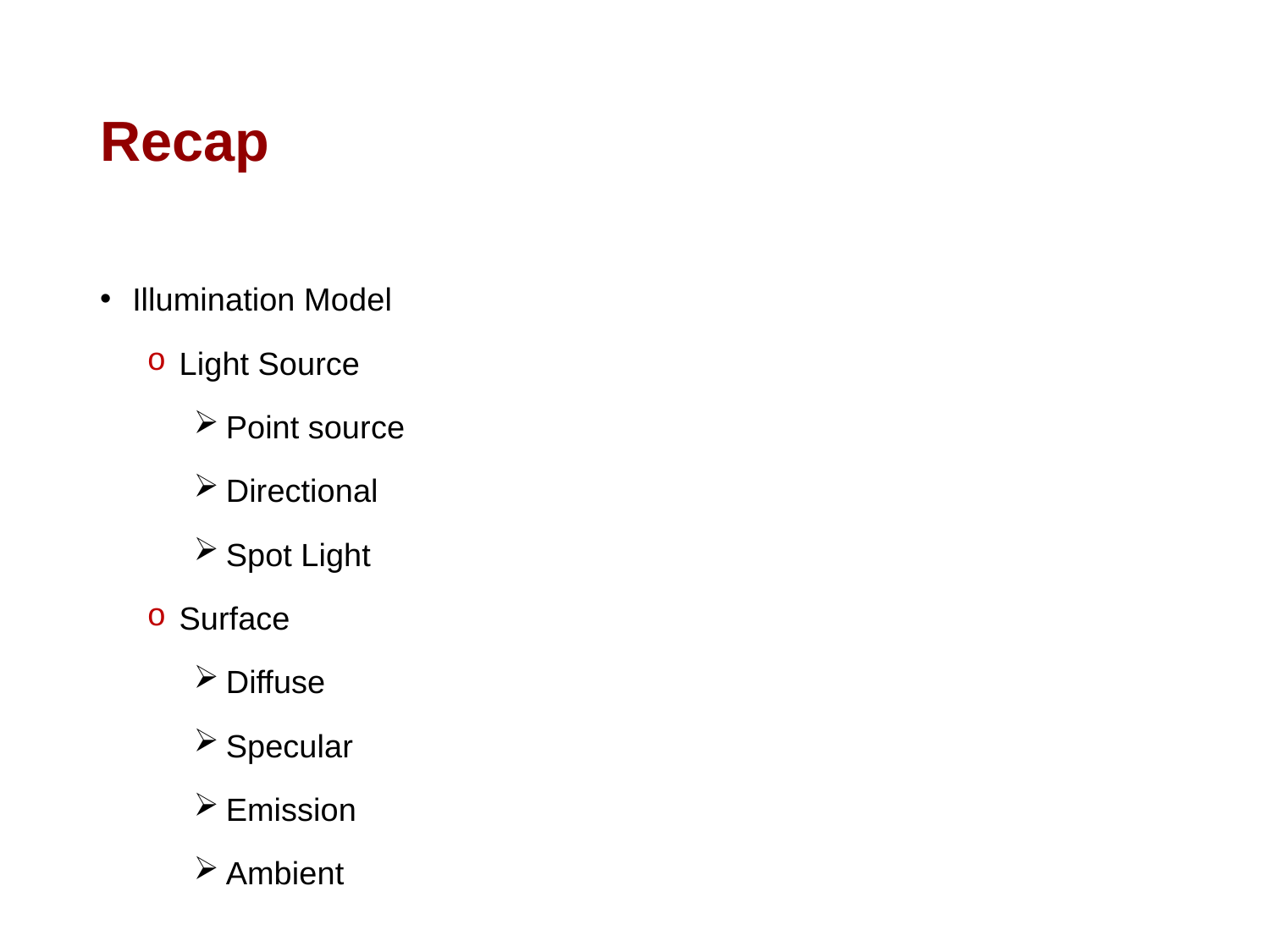

# Recap
 Illumination Model
 Light Source
 Point source
 Directional
 Spot Light
 Surface
 Diffuse
 Specular
 Emission
 Ambient